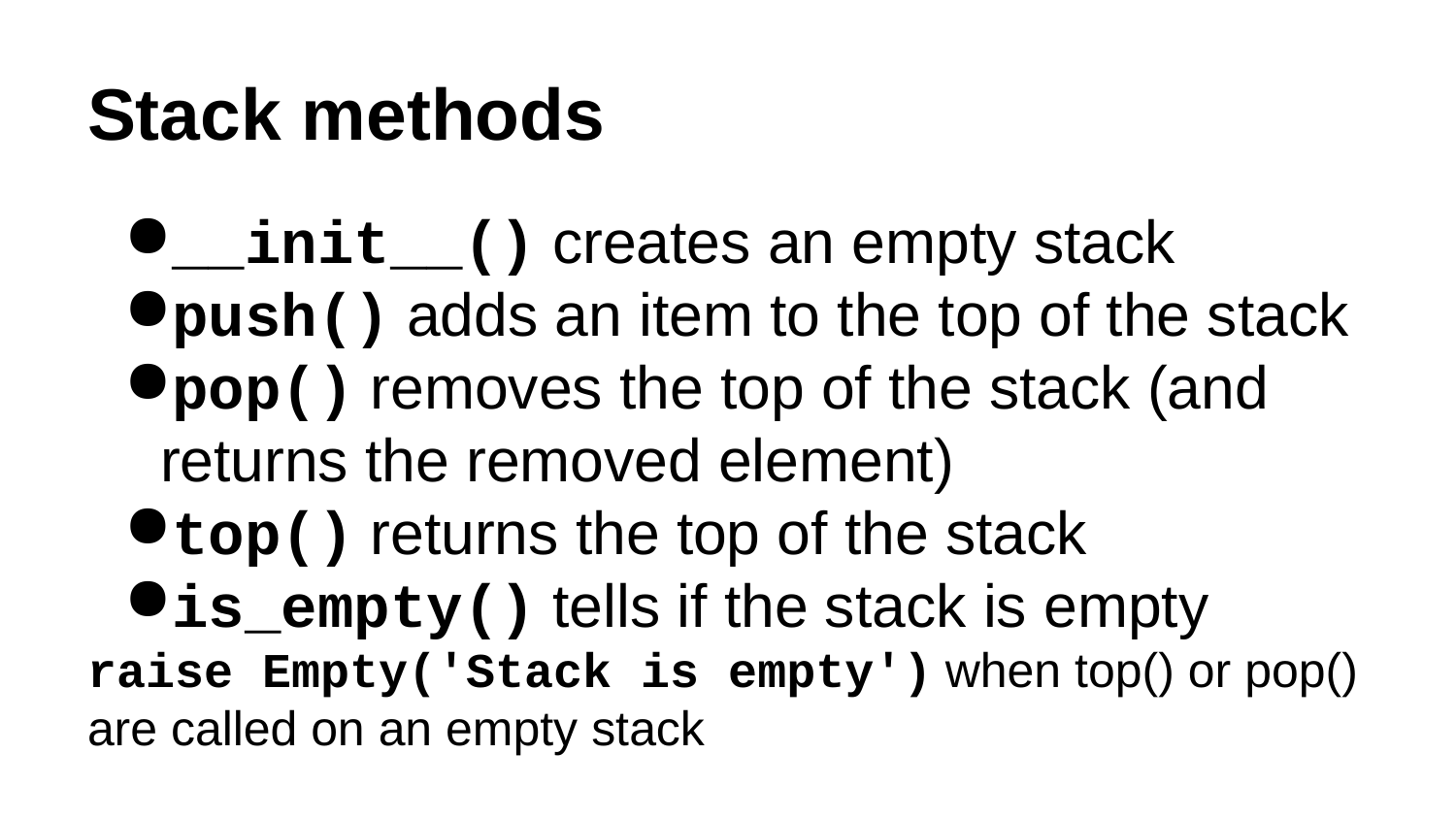

# Stack methods
__init__() creates an empty stack
push() adds an item to the top of the stack
pop() removes the top of the stack (and returns the removed element)
top() returns the top of the stack
is_empty() tells if the stack is empty
raise Empty('Stack is empty') when top() or pop() are called on an empty stack